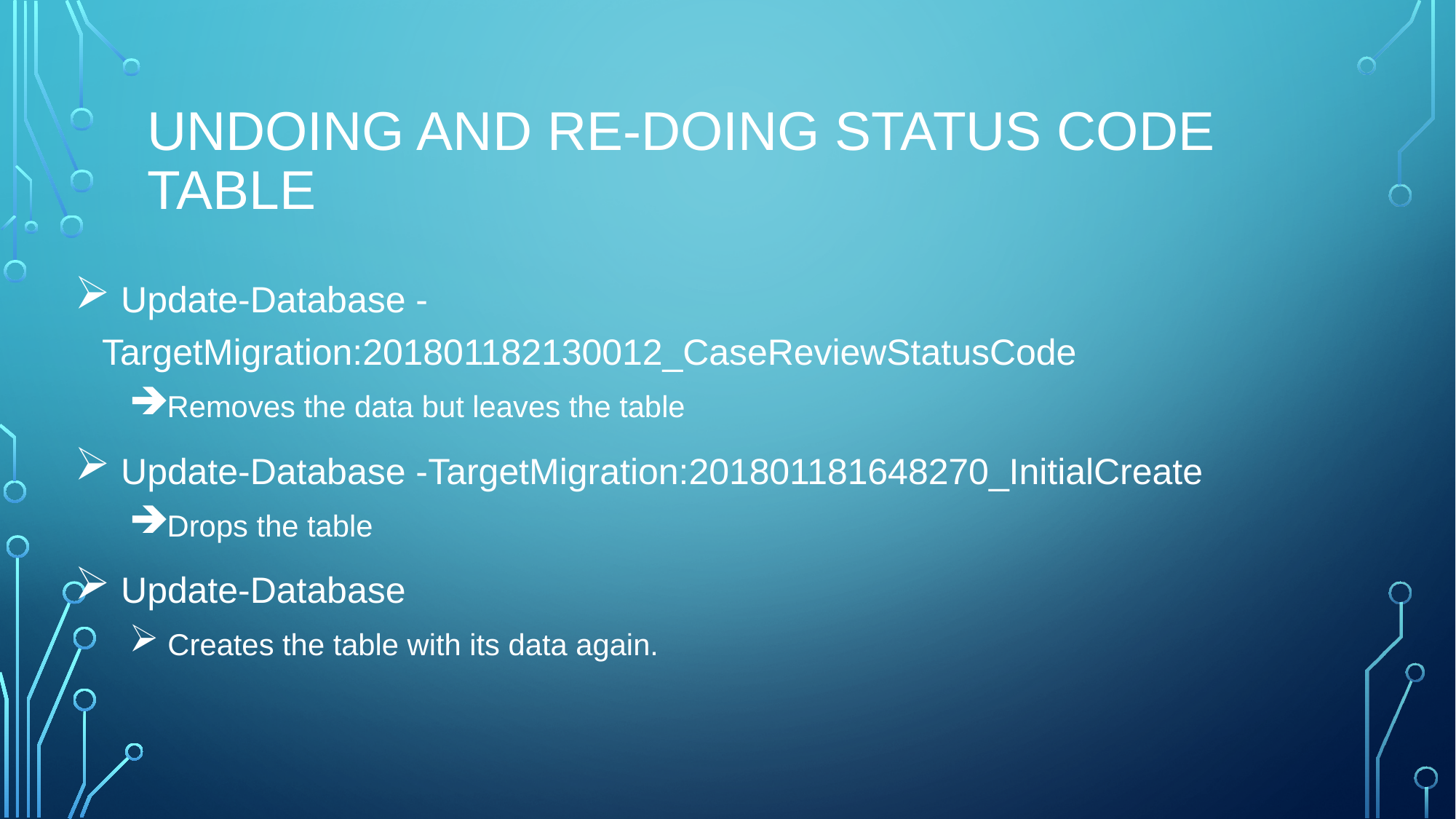

# Undoing and re-doing status code table
 Update-Database -TargetMigration:201801182130012_CaseReviewStatusCode
Removes the data but leaves the table
 Update-Database -TargetMigration:201801181648270_InitialCreate
Drops the table
 Update-Database
 Creates the table with its data again.